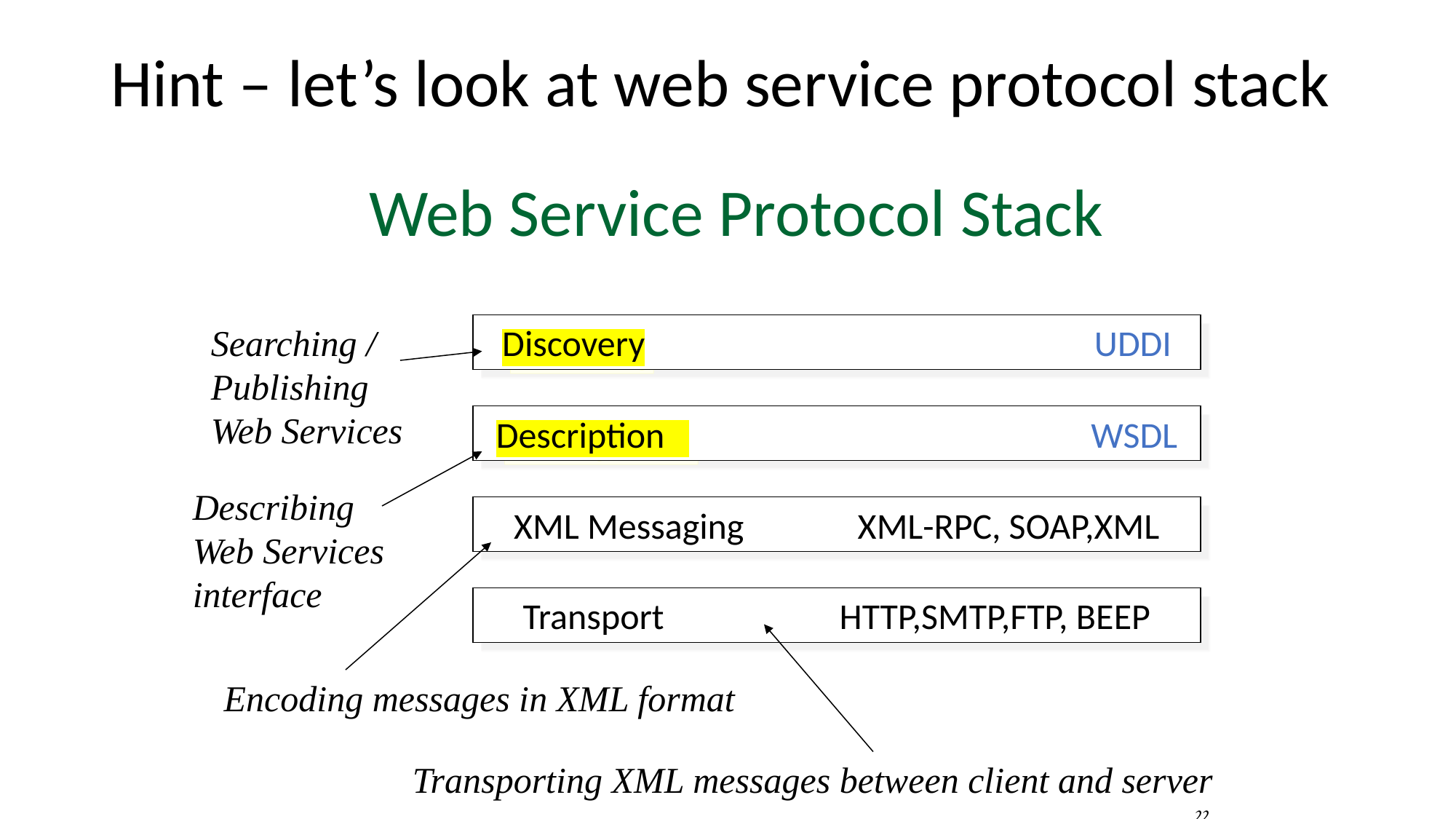

Hint – let’s look at web service protocol stack
Web Service Protocol Stack
Searching / Publishing Web Services
Discovery			                   UDDI

Description   	      			      WSDL

Describing Web Services interface
XML Messaging	  XML-RPC, SOAP,XML

Transport	            HTTP,SMTP,FTP, BEEP

Encoding messages in XML format
Transporting XML messages between client and server
22